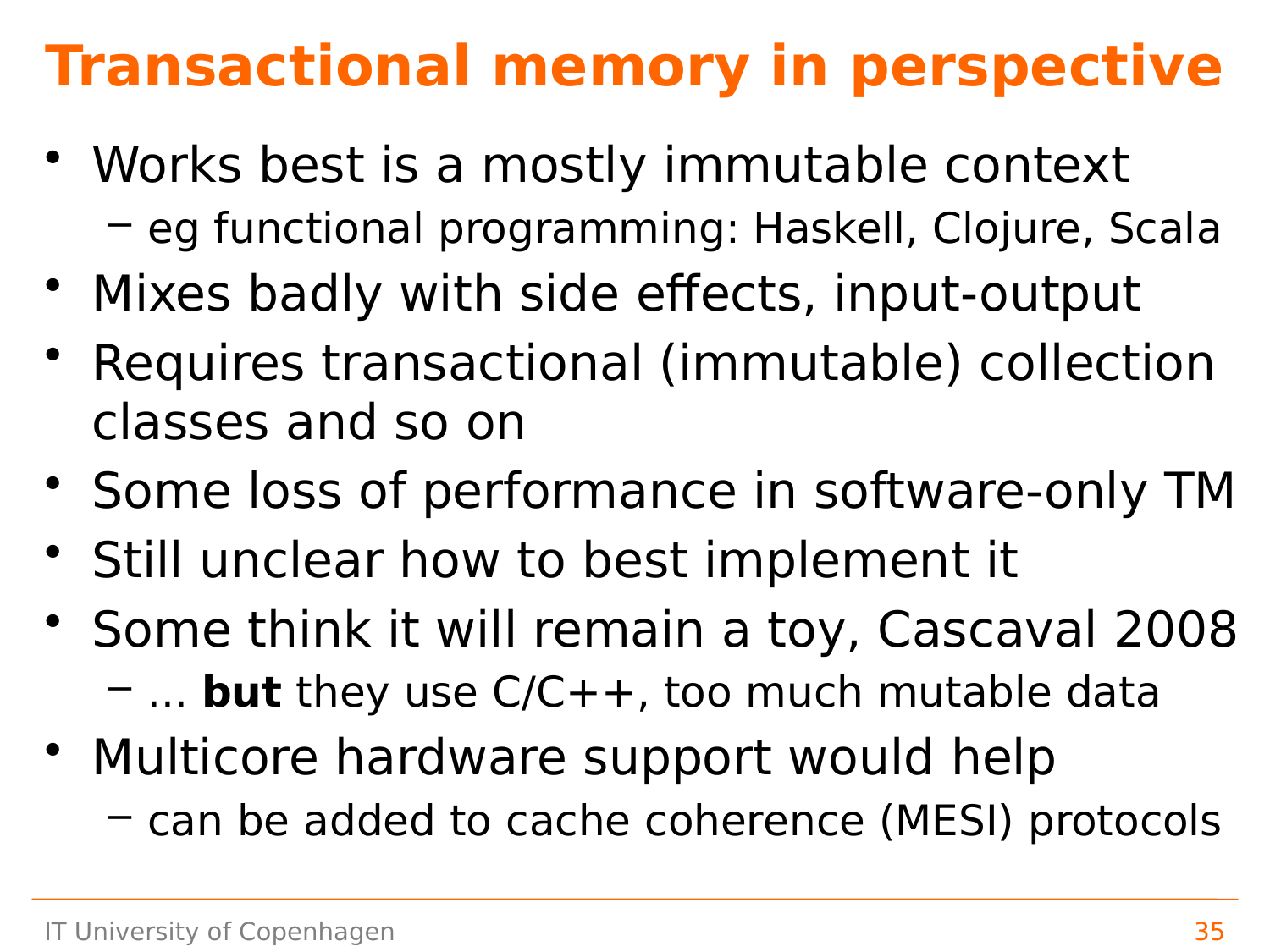

# Transactional memory in perspective
Works best is a mostly immutable context
eg functional programming: Haskell, Clojure, Scala
Mixes badly with side effects, input-output
Requires transactional (immutable) collection classes and so on
Some loss of performance in software-only TM
Still unclear how to best implement it
Some think it will remain a toy, Cascaval 2008
... but they use C/C++, too much mutable data
Multicore hardware support would help
can be added to cache coherence (MESI) protocols
35